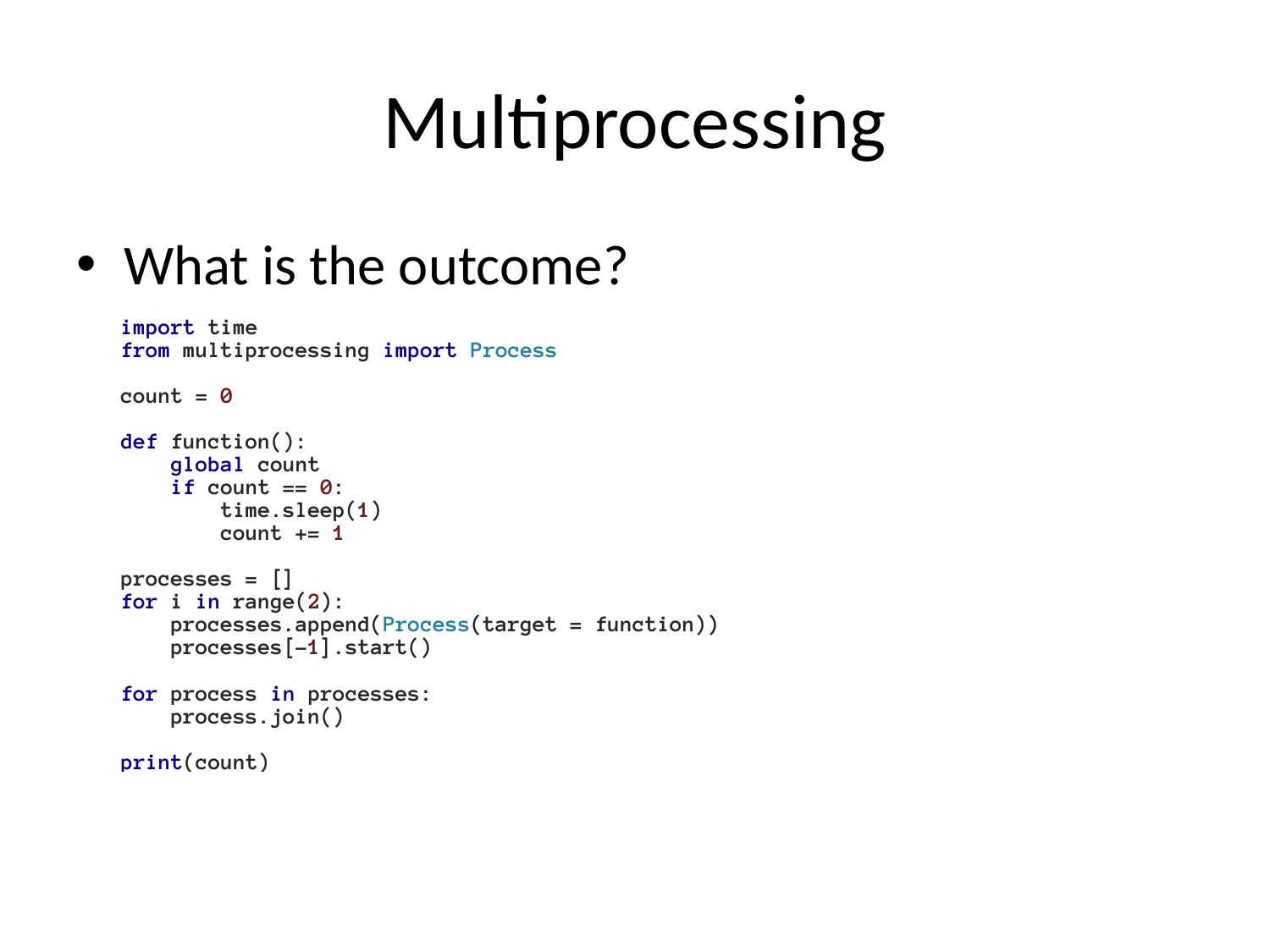

# Multiprocessing
What is the outcome?

| import time from multiprocessing import Process   count = 0   def function(): global count if count == 0: time.sleep(1) count += 1   processes = [] for i in range(2): processes.append(Process(target = function)) processes[-1].start()   for process in processes: process.join()   print(count) |
| --- |